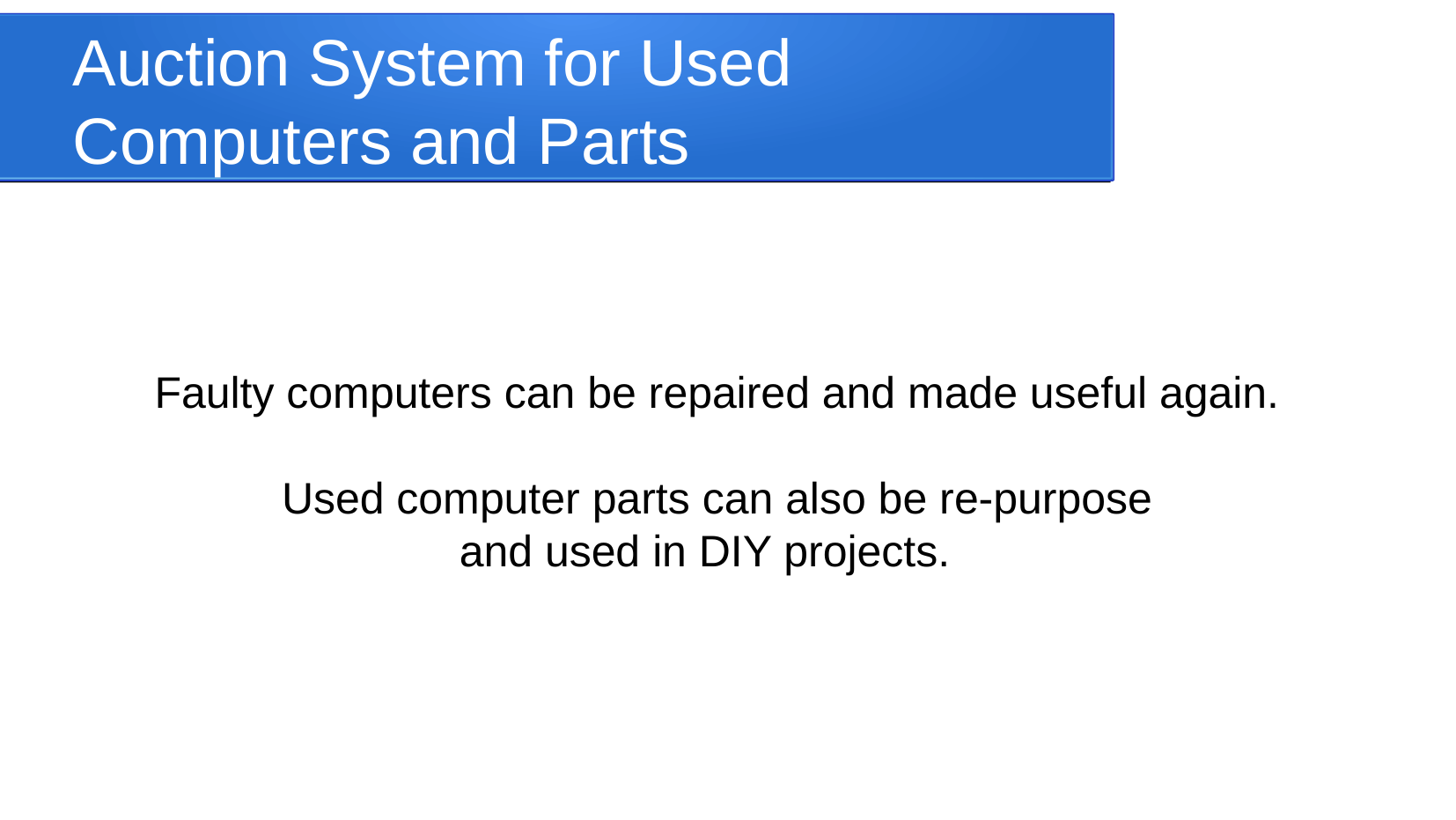

Auction System for Used Computers and Parts
Faulty computers can be repaired and made useful again.

Used computer parts can also be re-purpose
 and used in DIY projects.